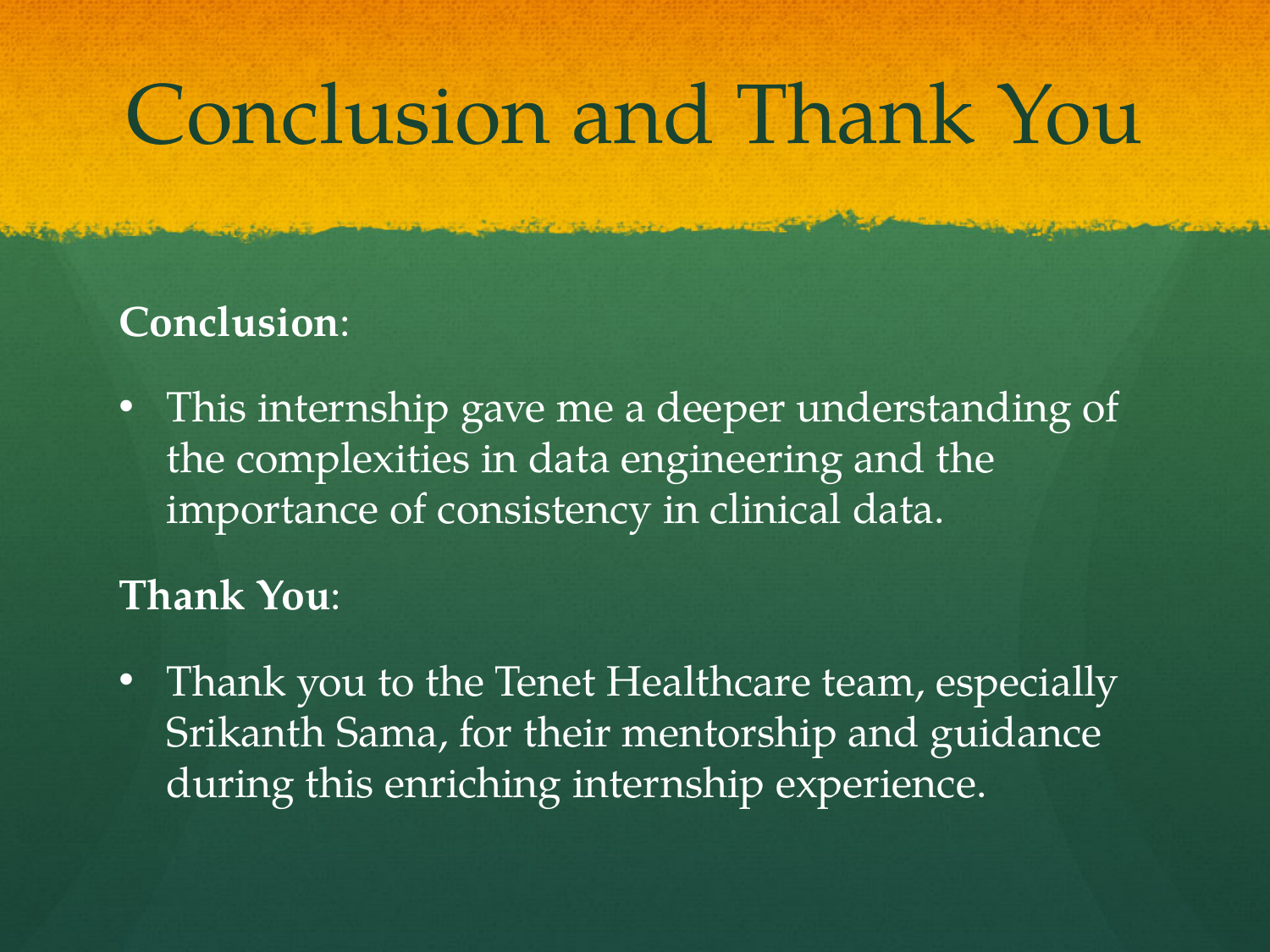

# Conclusion and Thank You
Conclusion:
This internship gave me a deeper understanding of the complexities in data engineering and the importance of consistency in clinical data.
Thank You:
Thank you to the Tenet Healthcare team, especially Srikanth Sama, for their mentorship and guidance during this enriching internship experience.